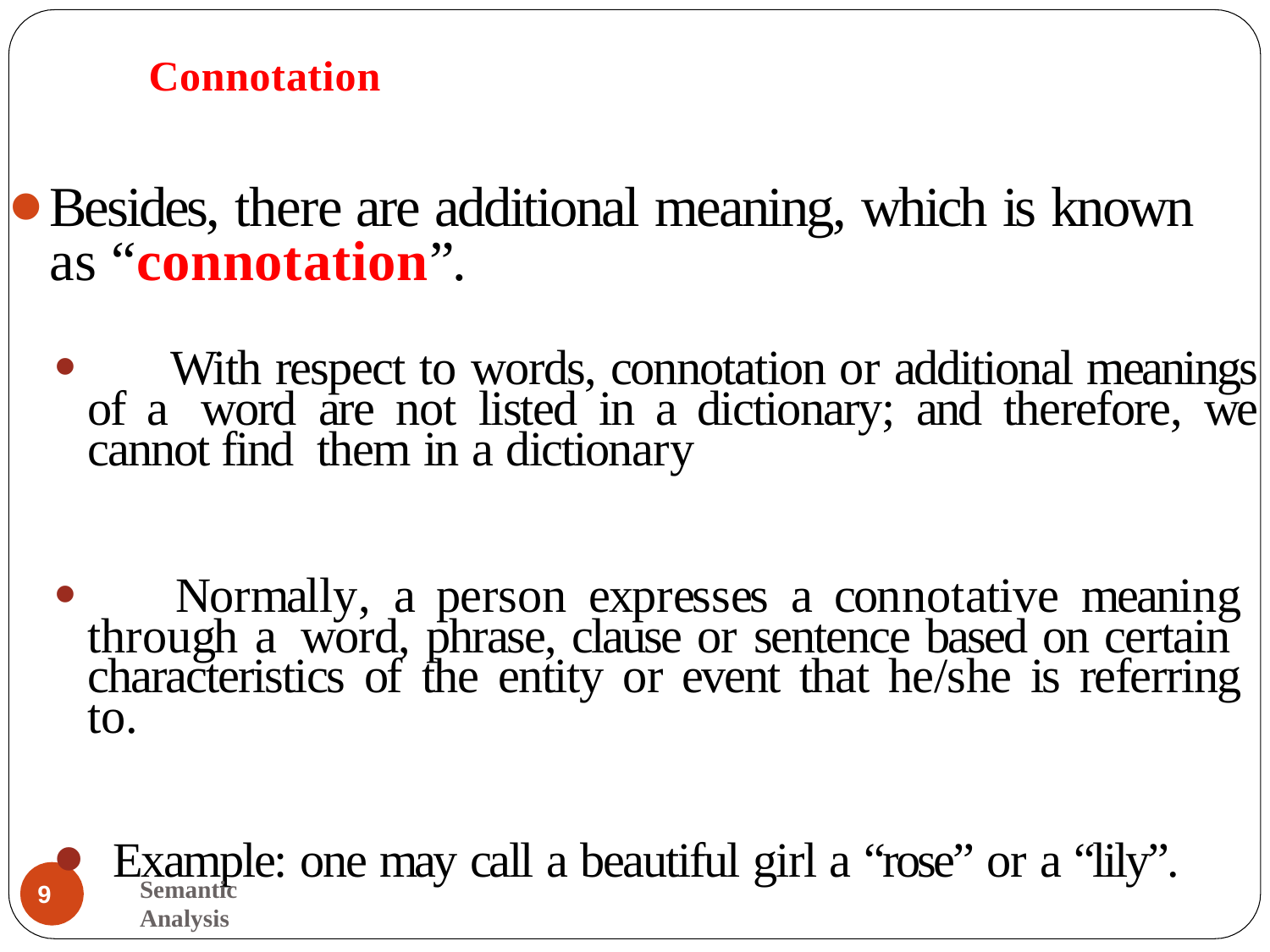

Connotation

Besides, there are additional meaning, which is known
as “connotation”.

	With respect to words, connotation or additional meanings of a  word are not listed in a dictionary; and therefore, we cannot find  them in a dictionary

	Normally, a person expresses a connotative meaning through a  word, phrase, clause or sentence based on certain  characteristics of the entity or event that he/she is referring to.

  Example: one may call a beautiful girl a “rose” or a “lily”.

Semantic Analysis
9